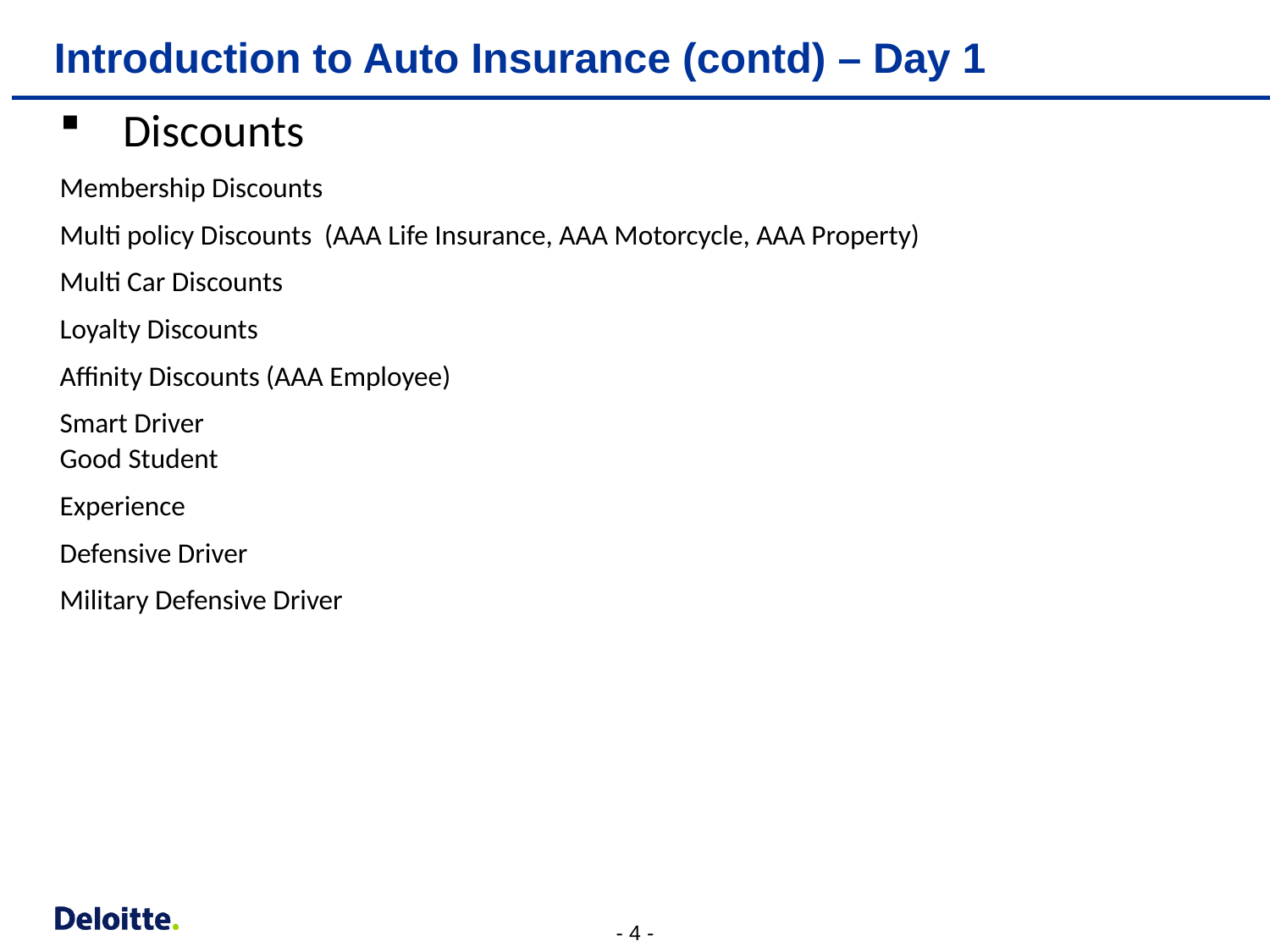

# Introduction to Auto Insurance (contd) – Day 1

Discounts
Membership Discounts
Multi policy Discounts  (AAA Life Insurance, AAA Motorcycle, AAA Property)
Multi Car Discounts
Loyalty Discounts
Affinity Discounts (AAA Employee)
Smart Driver
Good Student
Experience
Defensive Driver
Military Defensive Driver